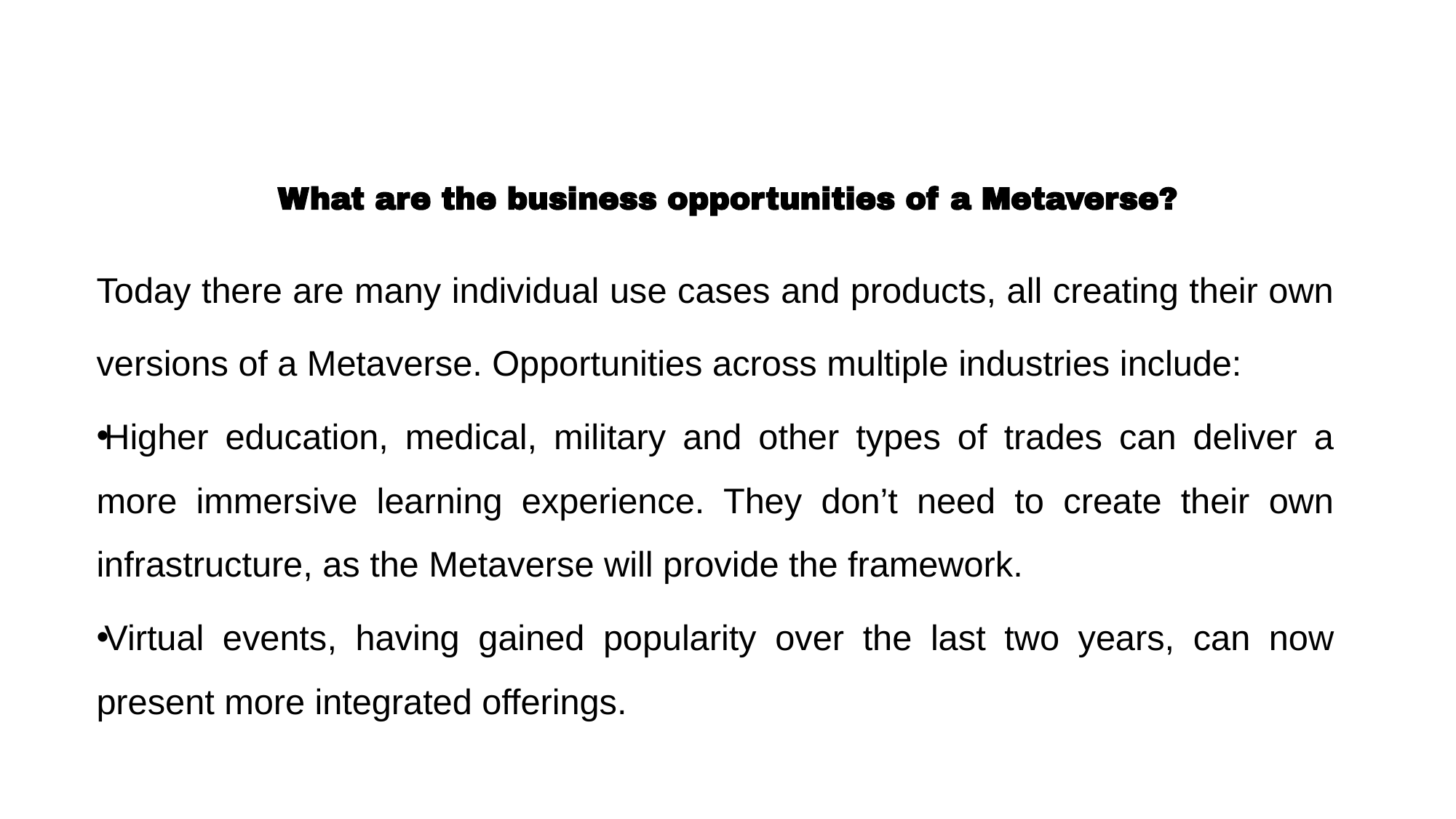

# What are the business opportunities of a Metaverse?
Today there are many individual use cases and products, all creating their own versions of a Metaverse. Opportunities across multiple industries include:
Higher education, medical, military and other types of trades can deliver a more immersive learning experience. They don’t need to create their own infrastructure, as the Metaverse will provide the framework.
Virtual events, having gained popularity over the last two years, can now present more integrated offerings.